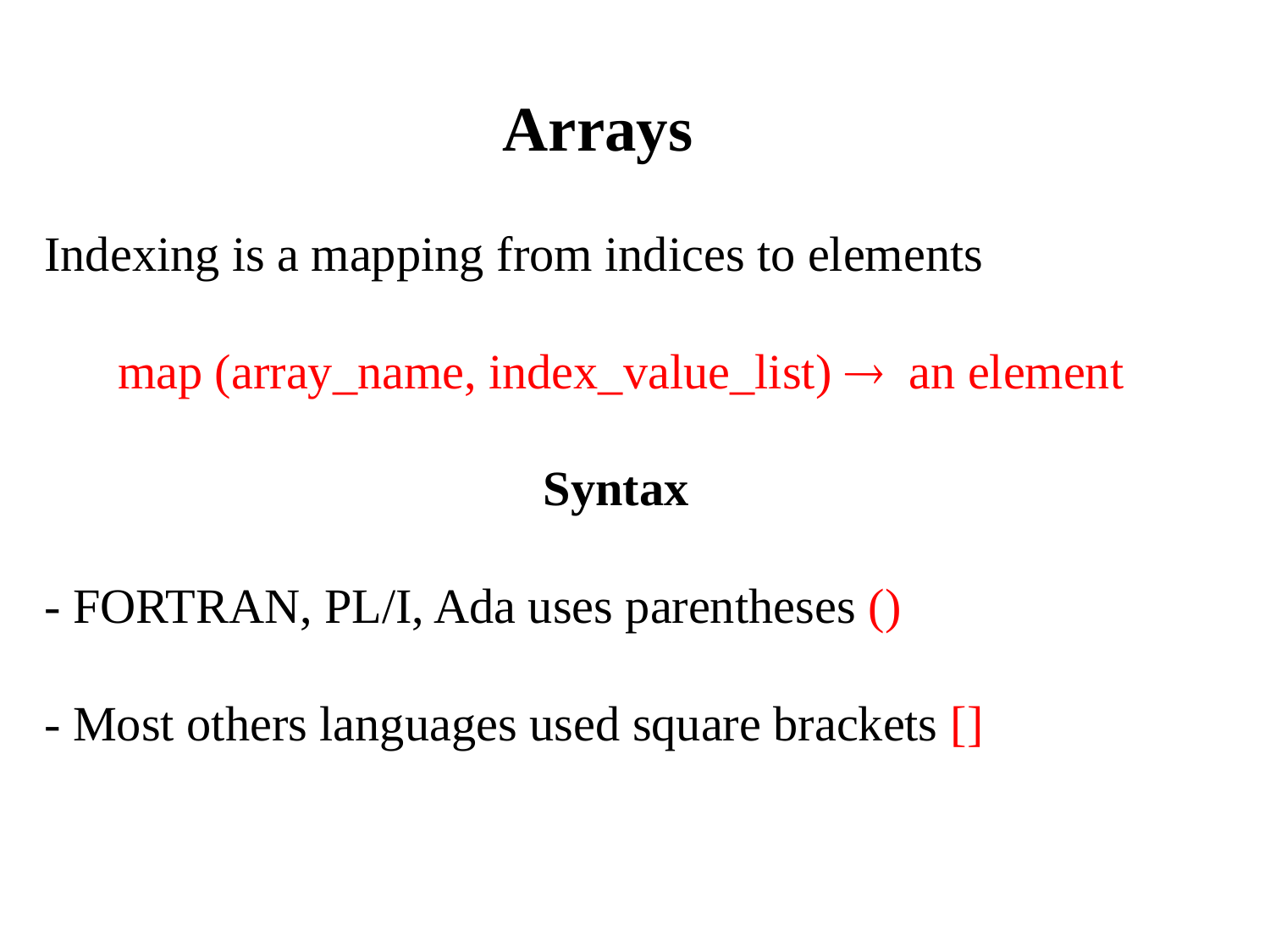

Arrays

Indexing is a mapping from indices to elements

      map (array_name, index_value_list) →  an element

   Syntax
- FORTRAN, PL/I, Ada uses parentheses ()

- Most others languages used square brackets []